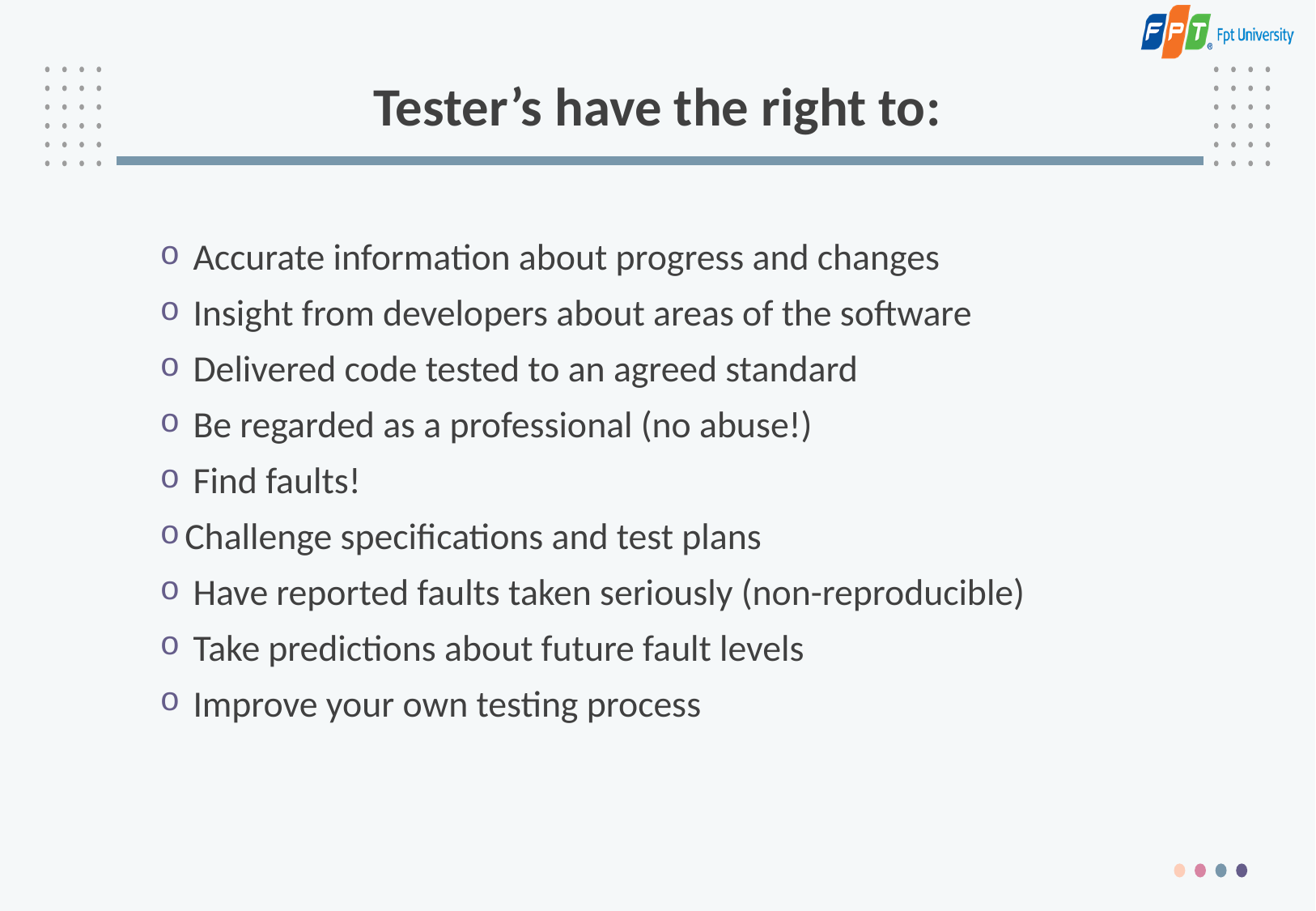

# Tester’s have the right to:
 Accurate information about progress and changes
 Insight from developers about areas of the software
 Delivered code tested to an agreed standard
 Be regarded as a professional (no abuse!)
 Find faults!
Challenge specifications and test plans
 Have reported faults taken seriously (non-reproducible)
 Take predictions about future fault levels
 Improve your own testing process